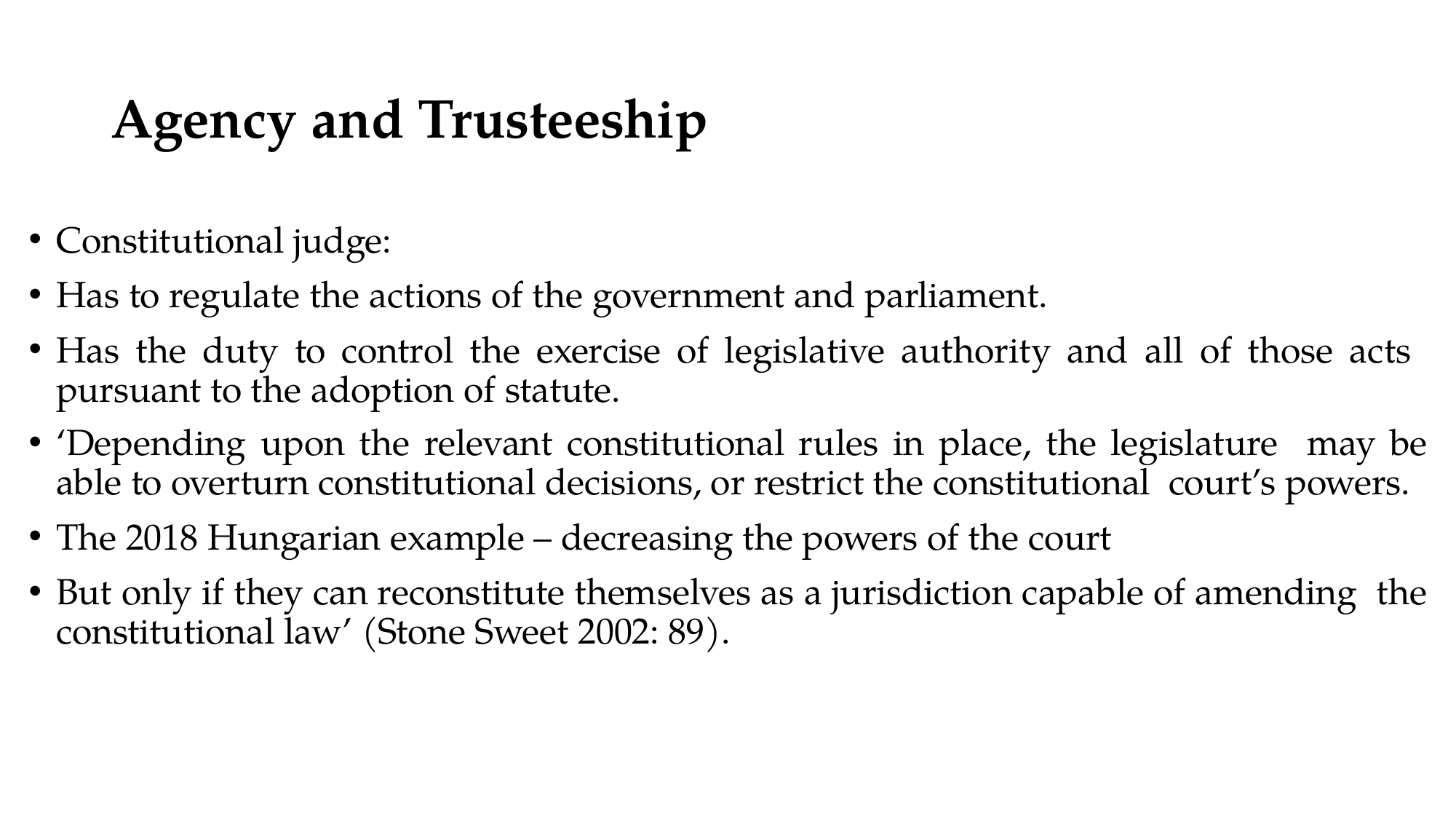

# Agency and Trusteeship
Constitutional judge:
Has to regulate the actions of the government and parliament.
Has the duty to control the exercise of legislative authority and all of those acts  pursuant to the adoption of statute.
‘Depending upon the relevant constitutional rules in place, the legislature  may be able to overturn constitutional decisions, or restrict the constitutional  court’s powers.
The 2018 Hungarian example – decreasing the powers of the court
But only if they can reconstitute themselves as a jurisdiction capable of amending  the constitutional law’ (Stone Sweet 2002: 89).